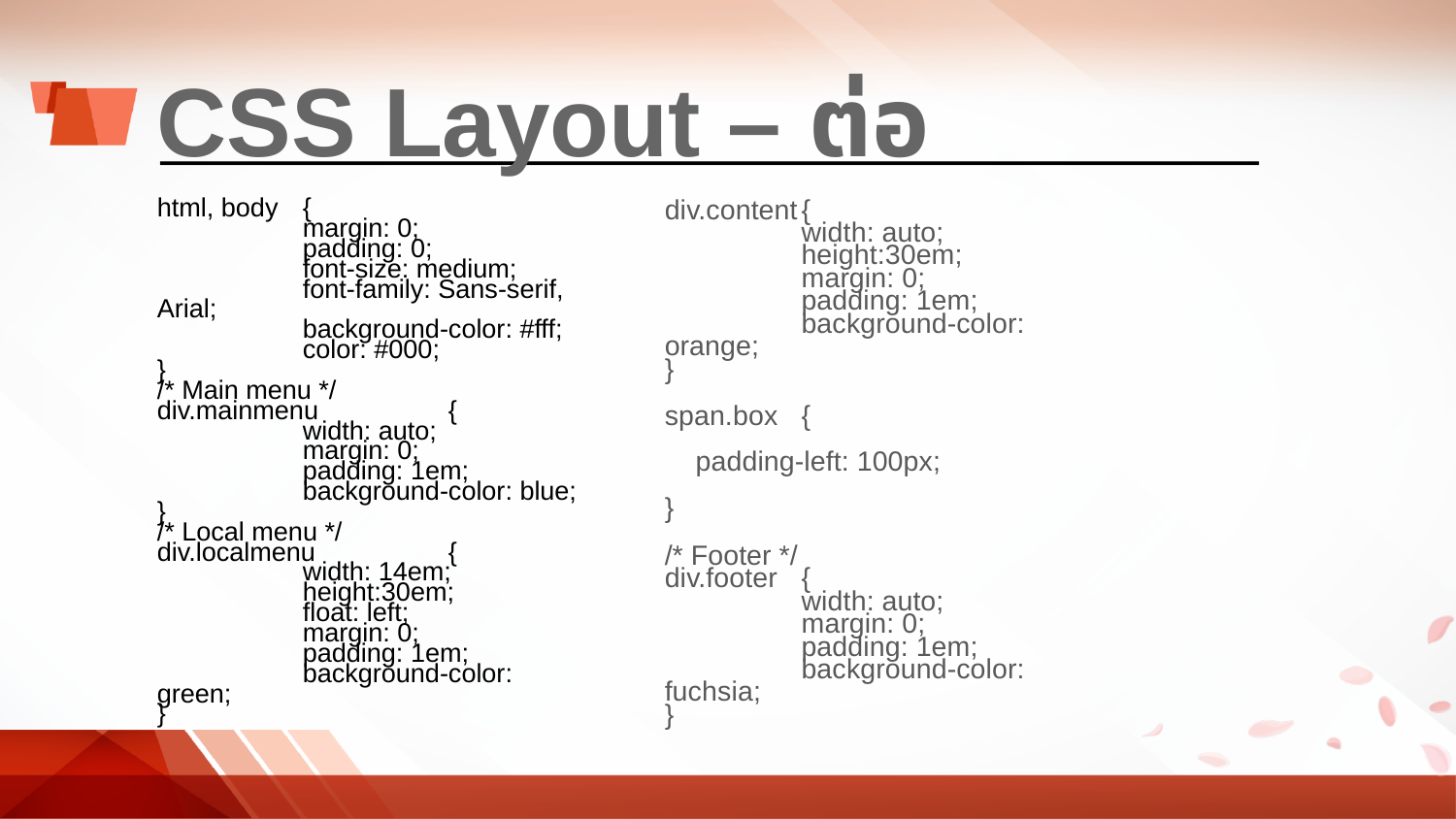

# CSS Layout – ต่อ
html, body	{
	margin: 0;
	padding: 0;
	font-size: medium;
	font-family: Sans-serif, Arial;
	background-color: #fff;
	color: #000;
}
/* Main menu */
div.mainmenu	{
	width: auto;
	margin: 0;
	padding: 1em;
	background-color: blue;
}
/* Local menu */
div.localmenu	{
	width: 14em;
	height:30em;
	float: left;
	margin: 0;
	padding: 1em;
	background-color: green;
}
div.content	{
	width: auto;
	height:30em;
	margin: 0;
	padding: 1em;
	background-color: orange;
}

span.box	{

    padding-left: 100px;

}

/* Footer */
div.footer	{
	width: auto;
	margin: 0;
	padding: 1em;
	background-color: fuchsia;
}
46